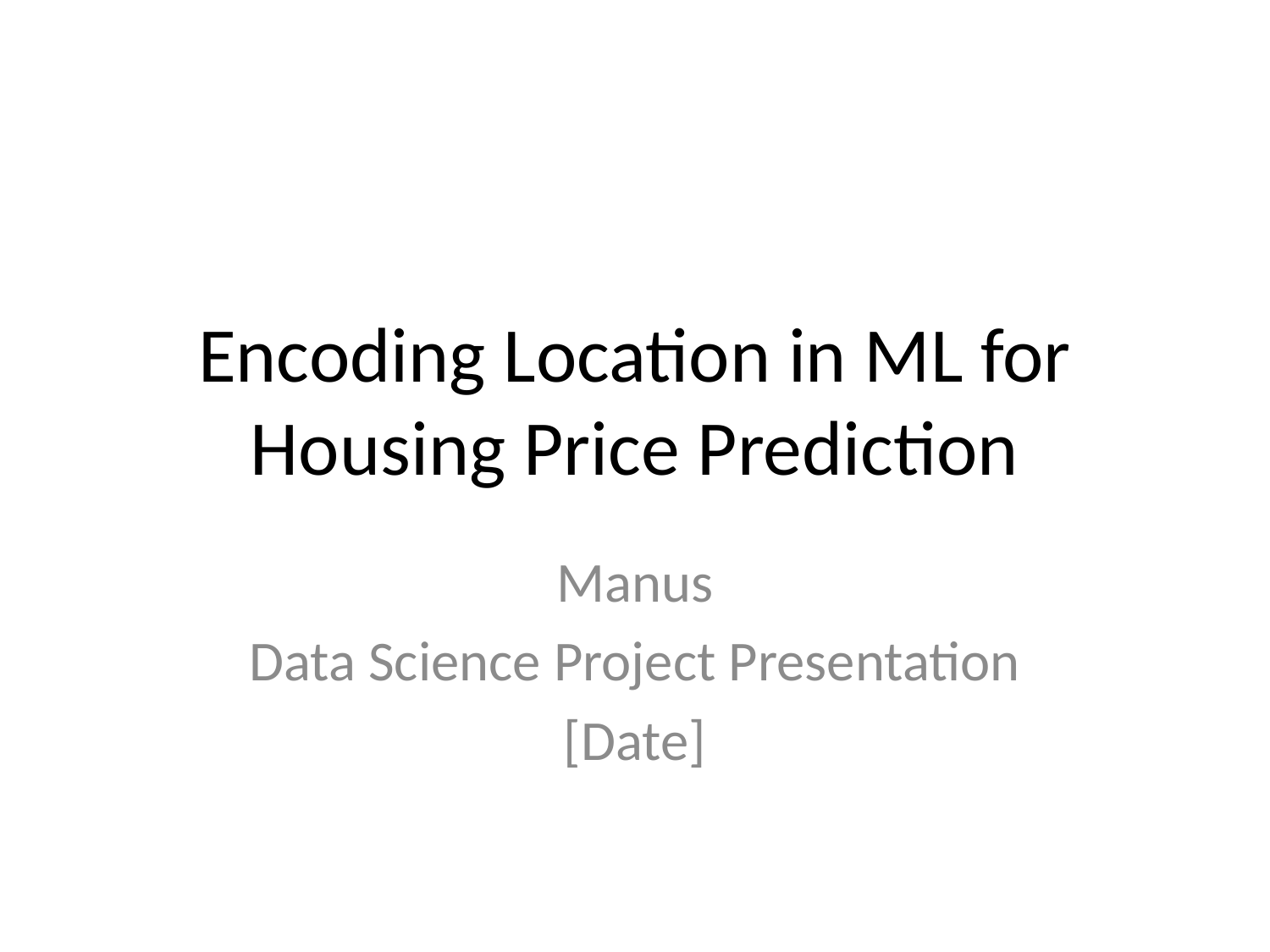

# Encoding Location in ML for Housing Price Prediction
Manus
Data Science Project Presentation
[Date]